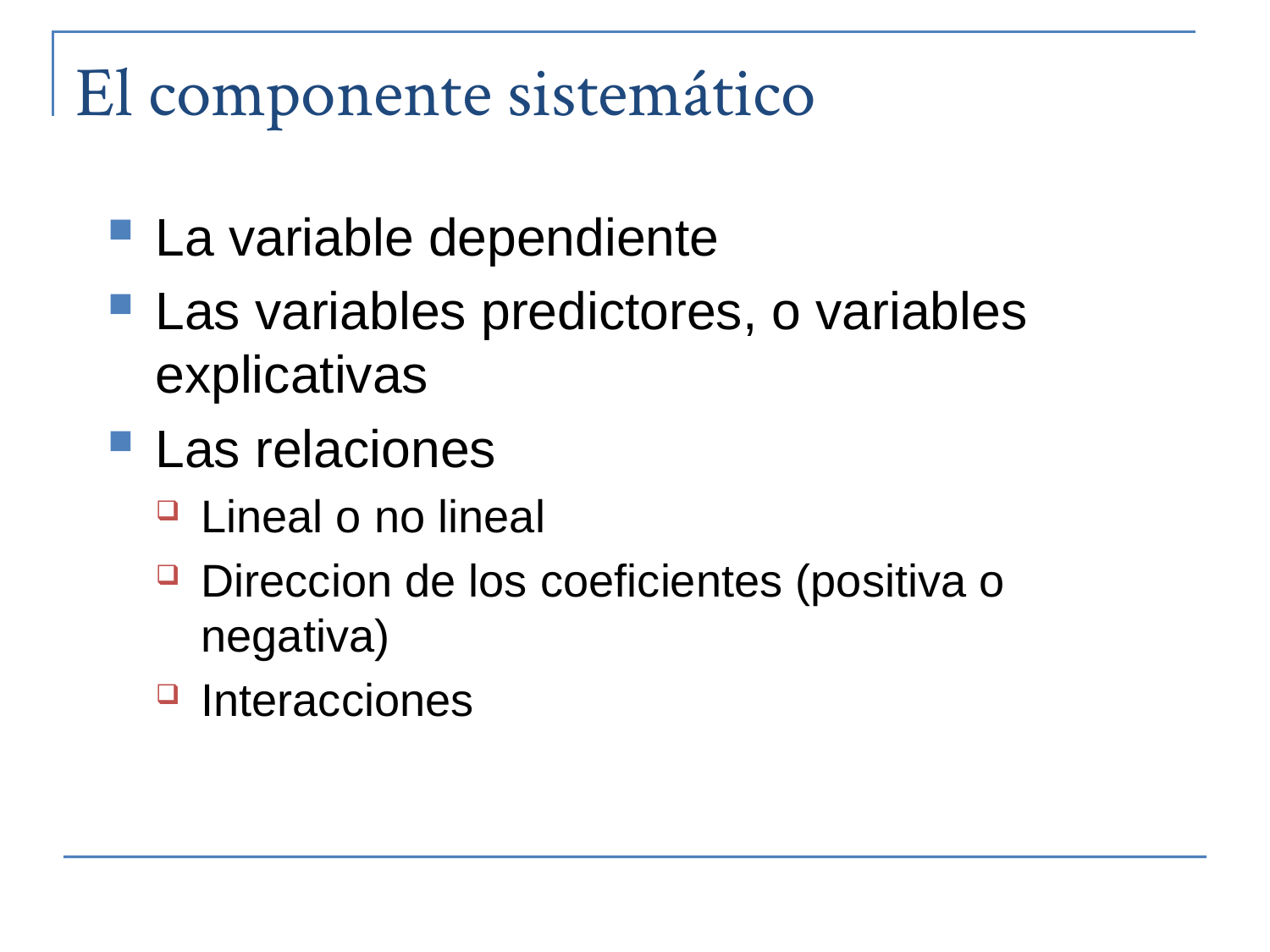

# El componente sistemático
La variable dependiente
Las variables predictores, o variables explicativas
Las relaciones
Lineal o no lineal
Direccion de los coeficientes (positiva o negativa)
Interacciones